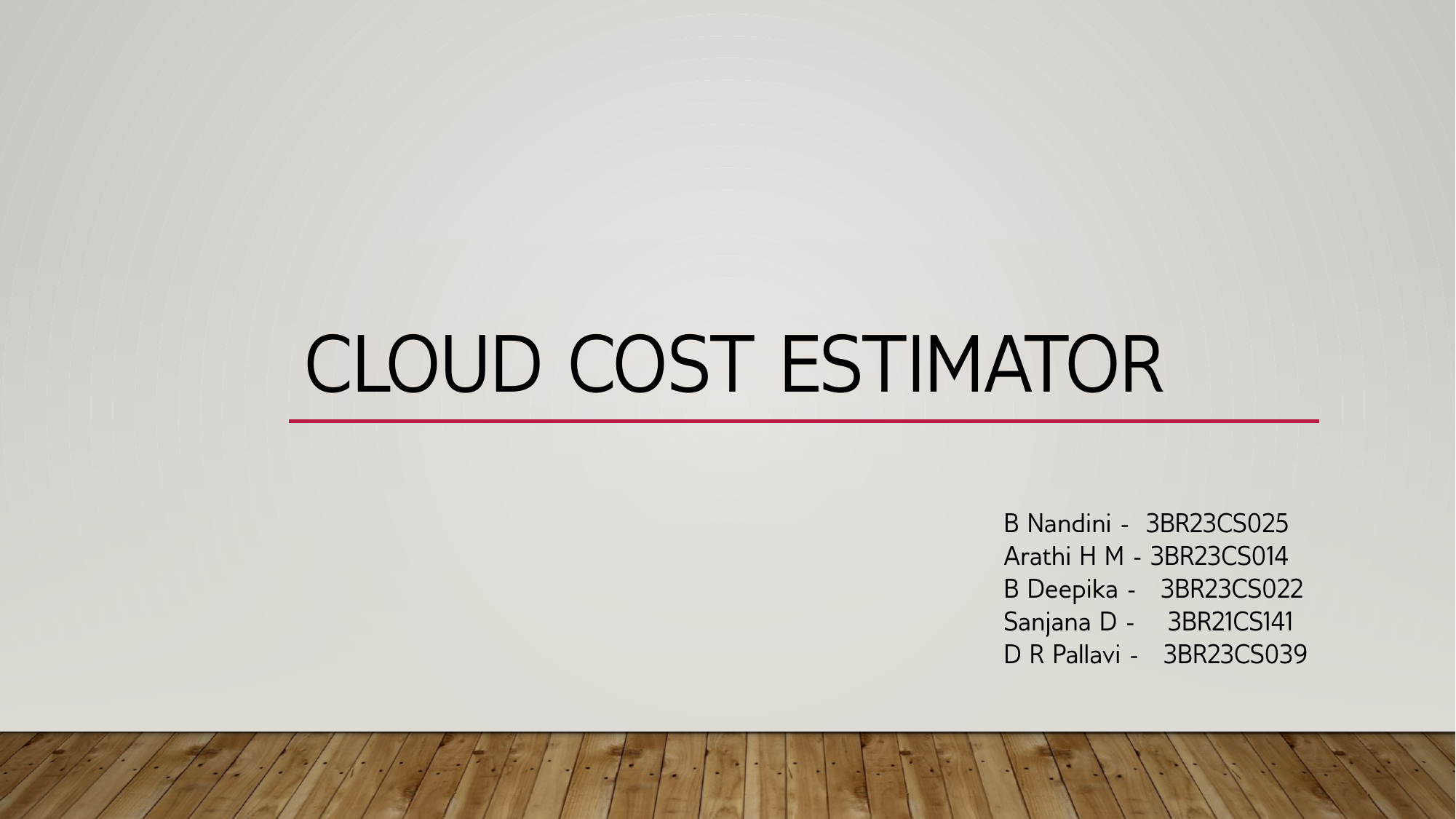

# Cloud cost estimator

B Nandini -  3BR23CS025
Arathi H M - 3BR23CS014
B Deepika -   3BR23CS022
Sanjana D -    3BR21CS141
D R Pallavi -   3BR23CS039